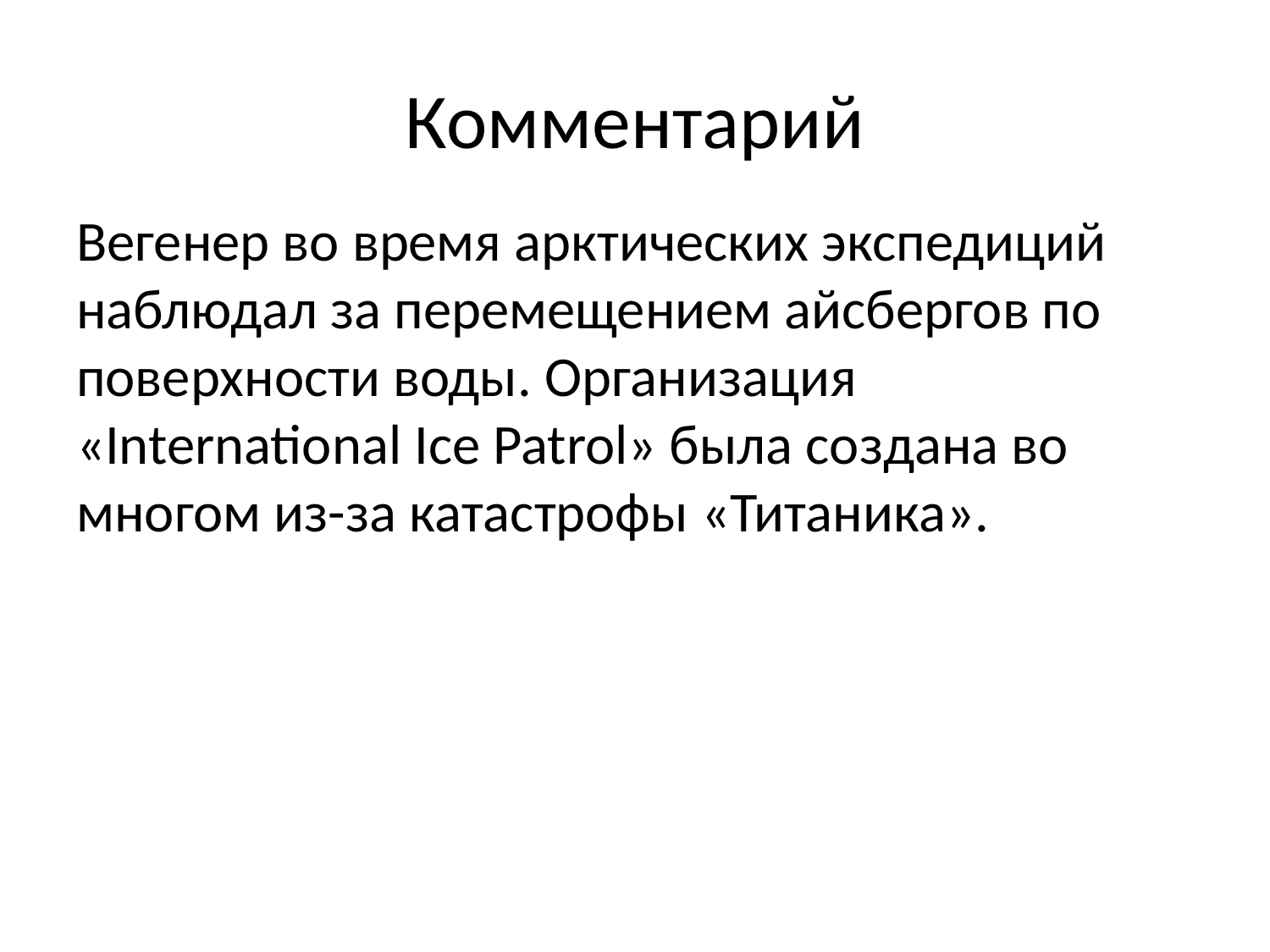

# Комментарий
Вегенер во время арктических экспедиций наблюдал за перемещением айсбергов по поверхности воды. Организация «International Ice Patrol» была создана во многом из-за катастрофы «Титаника».